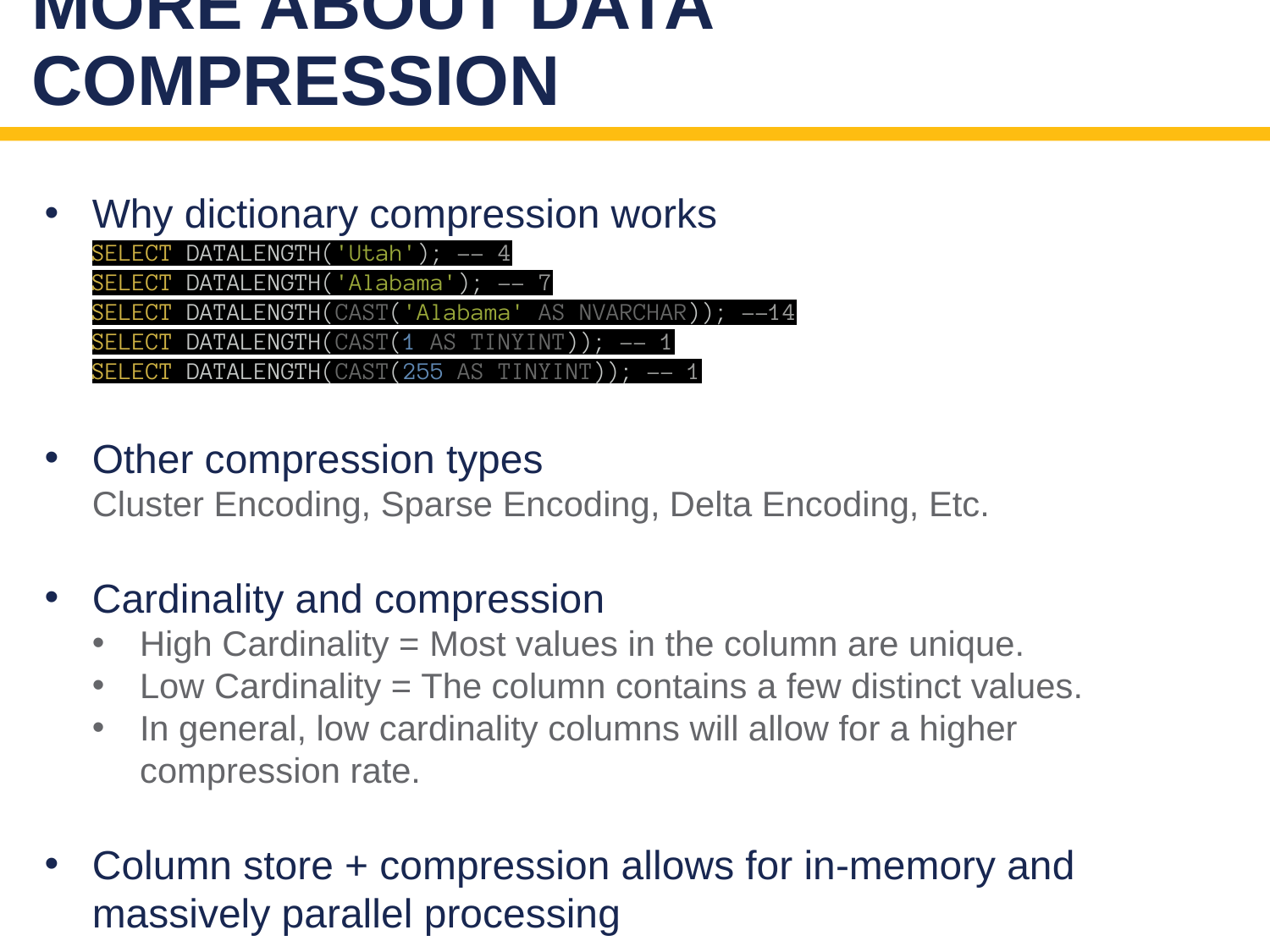

# More about data compression
Why dictionary compression works
SELECT DATALENGTH('Utah'); -- 4
SELECT DATALENGTH('Alabama'); -- 7
SELECT DATALENGTH(CAST('Alabama' AS NVARCHAR)); --14
SELECT DATALENGTH(CAST(1 AS TINYINT)); -- 1
SELECT DATALENGTH(CAST(255 AS TINYINT)); -- 1

Other compression types
Cluster Encoding, Sparse Encoding, Delta Encoding, Etc.

Cardinality and compression
High Cardinality = Most values in the column are unique.
Low Cardinality = The column contains a few distinct values.
In general, low cardinality columns will allow for a higher compression rate.

Column store + compression allows for in-memory and massively parallel processing